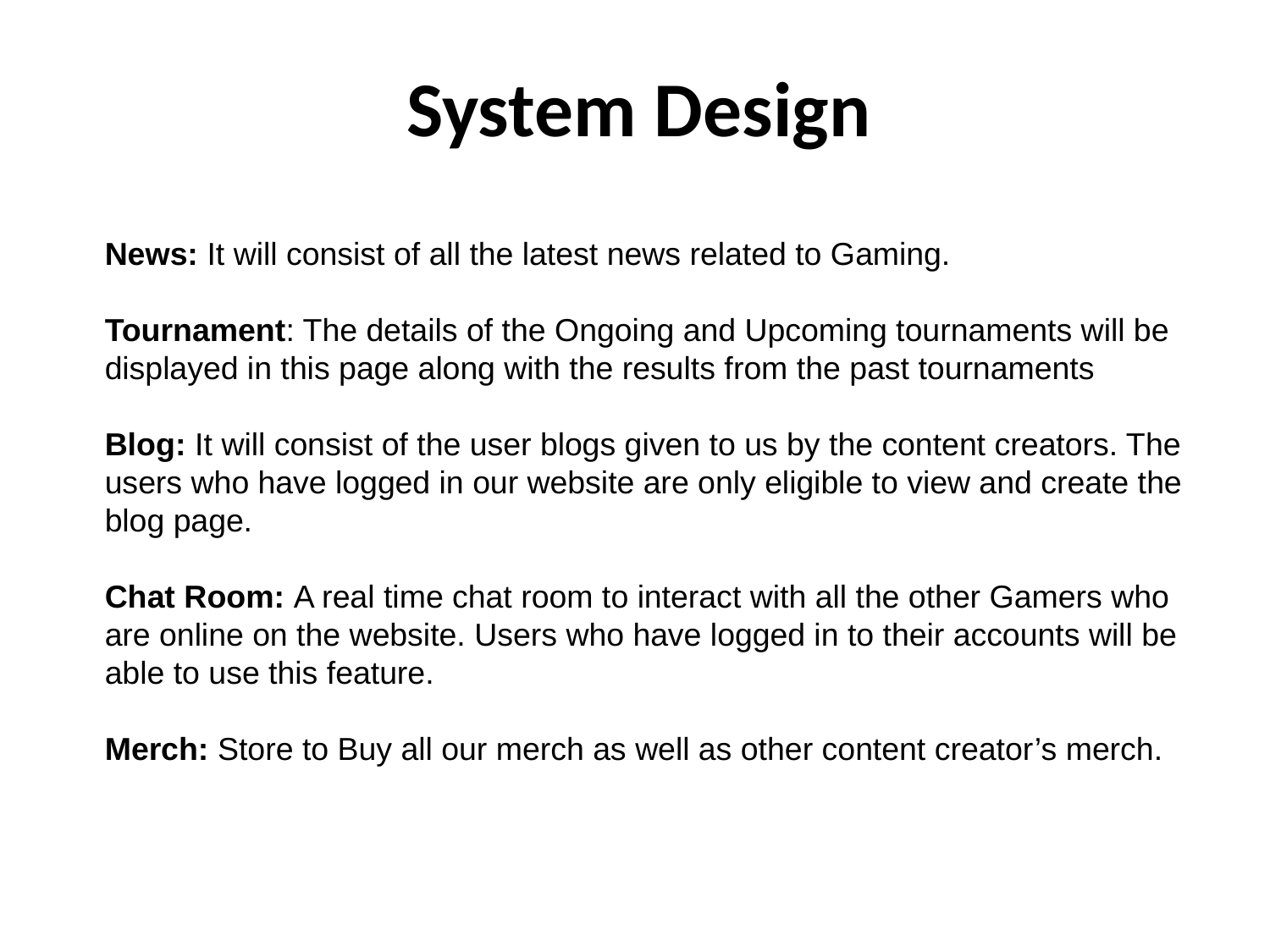

# System Design
News: It will consist of all the latest news related to Gaming.

Tournament: The details of the Ongoing and Upcoming tournaments will be displayed in this page along with the results from the past tournaments

Blog: It will consist of the user blogs given to us by the content creators. The users who have logged in our website are only eligible to view and create the blog page.

Chat Room: A real time chat room to interact with all the other Gamers who are online on the website. Users who have logged in to their accounts will be able to use this feature.

Merch: Store to Buy all our merch as well as other content creator’s merch.